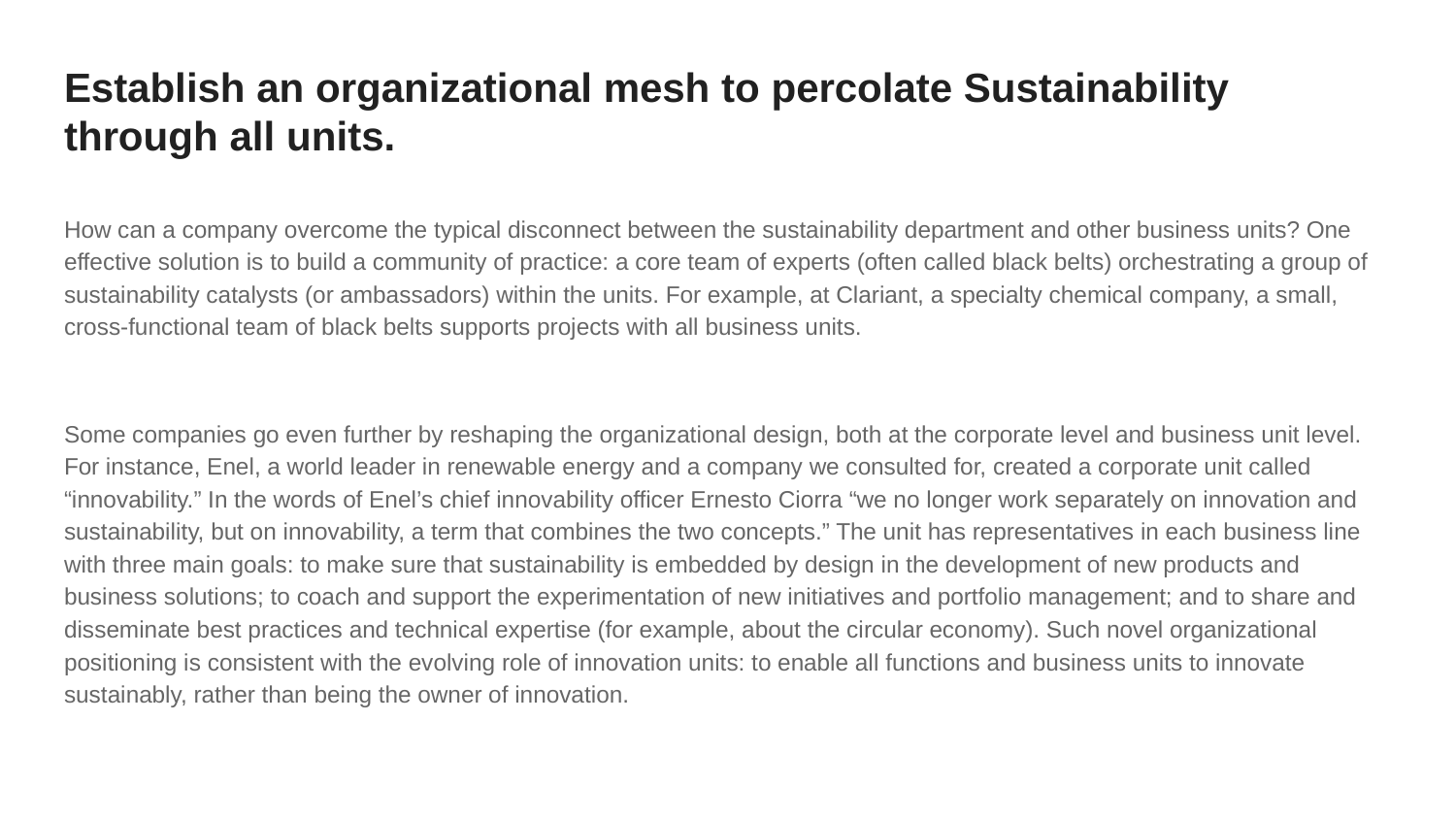

# Establish an organizational mesh to percolate Sustainability through all units.
How can a company overcome the typical disconnect between the sustainability department and other business units? One effective solution is to build a community of practice: a core team of experts (often called black belts) orchestrating a group of sustainability catalysts (or ambassadors) within the units. For example, at Clariant, a specialty chemical company, a small, cross-functional team of black belts supports projects with all business units.

Some companies go even further by reshaping the organizational design, both at the corporate level and business unit level. For instance, Enel, a world leader in renewable energy and a company we consulted for, created a corporate unit called “innovability.” In the words of Enel’s chief innovability officer Ernesto Ciorra “we no longer work separately on innovation and sustainability, but on innovability, a term that combines the two concepts.” The unit has representatives in each business line with three main goals: to make sure that sustainability is embedded by design in the development of new products and business solutions; to coach and support the experimentation of new initiatives and portfolio management; and to share and disseminate best practices and technical expertise (for example, about the circular economy). Such novel organizational positioning is consistent with the evolving role of innovation units: to enable all functions and business units to innovate sustainably, rather than being the owner of innovation.